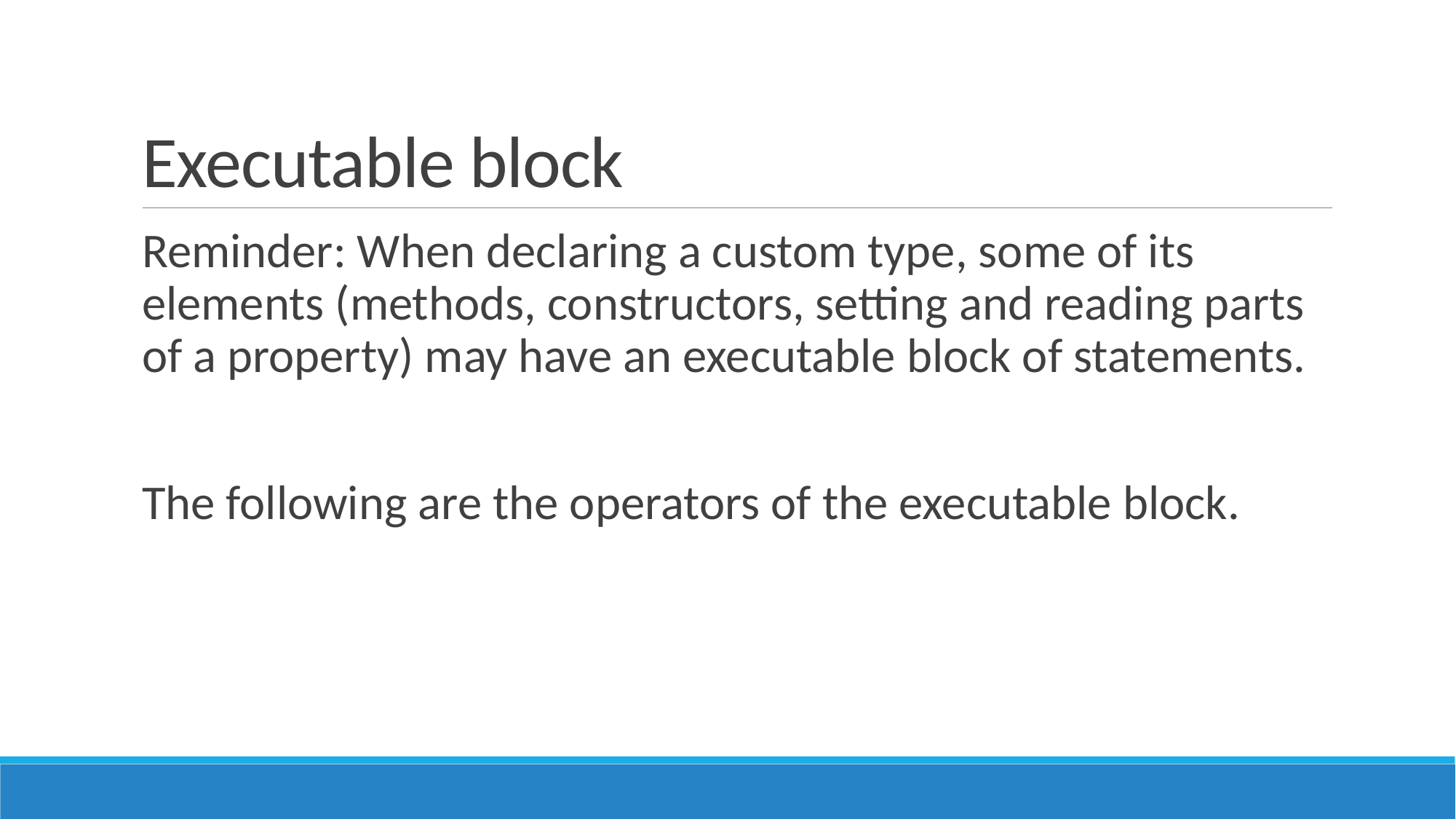

# Executable block
Reminder: When declaring a custom type, some of its elements (methods, constructors, setting and reading parts of a property) may have an executable block of statements.

The following are the operators of the executable block.